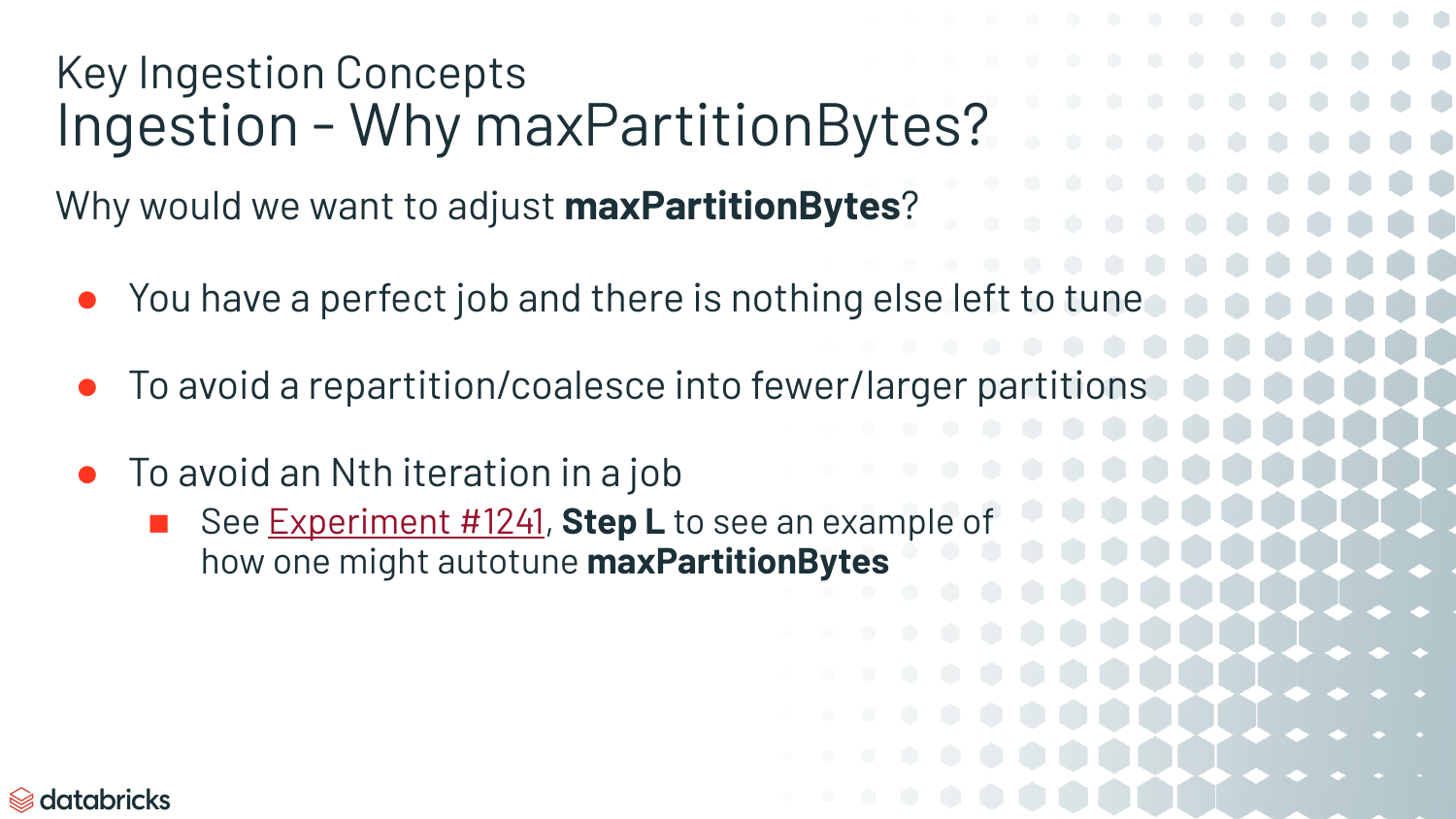

Key Ingestion Concepts

Ingestion - Why maxPartitionBytes?
Why would we want to adjust maxPartitionBytes?
You have a perfect job and there is nothing else left to tune
To avoid a repartition/coalesce into fewer/larger partitions
To avoid an Nth iteration in a job
See Experiment #1241, Step L to see an example of
how one might autotune maxPartitionBytes